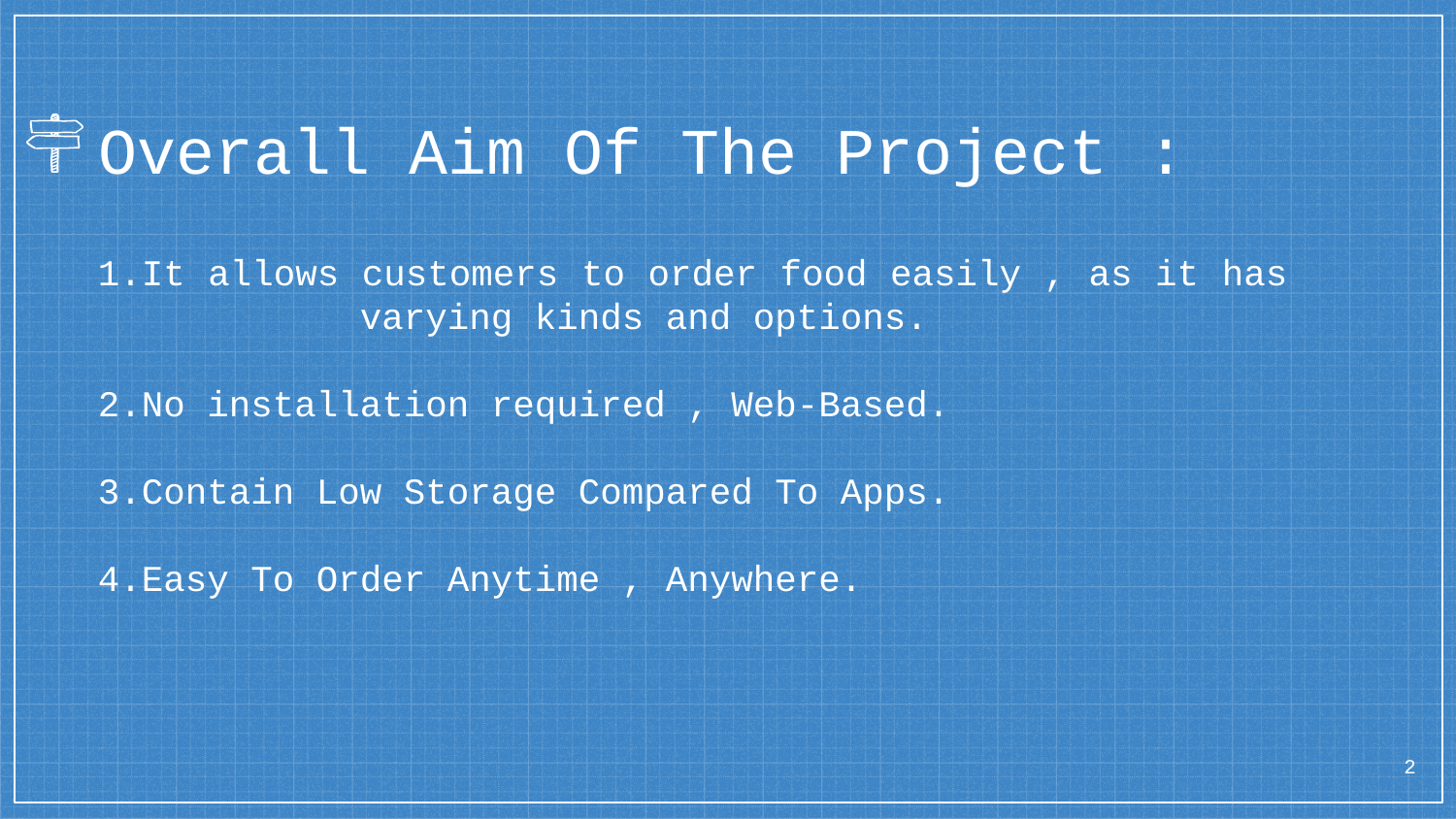

# Overall Aim Of The Project :

1.It allows customers to order food easily , as it has                 varying kinds and options.

2.No installation required , Web-Based.

3.Contain Low Storage Compared To Apps.

4.Easy To Order Anytime , Anywhere.
2